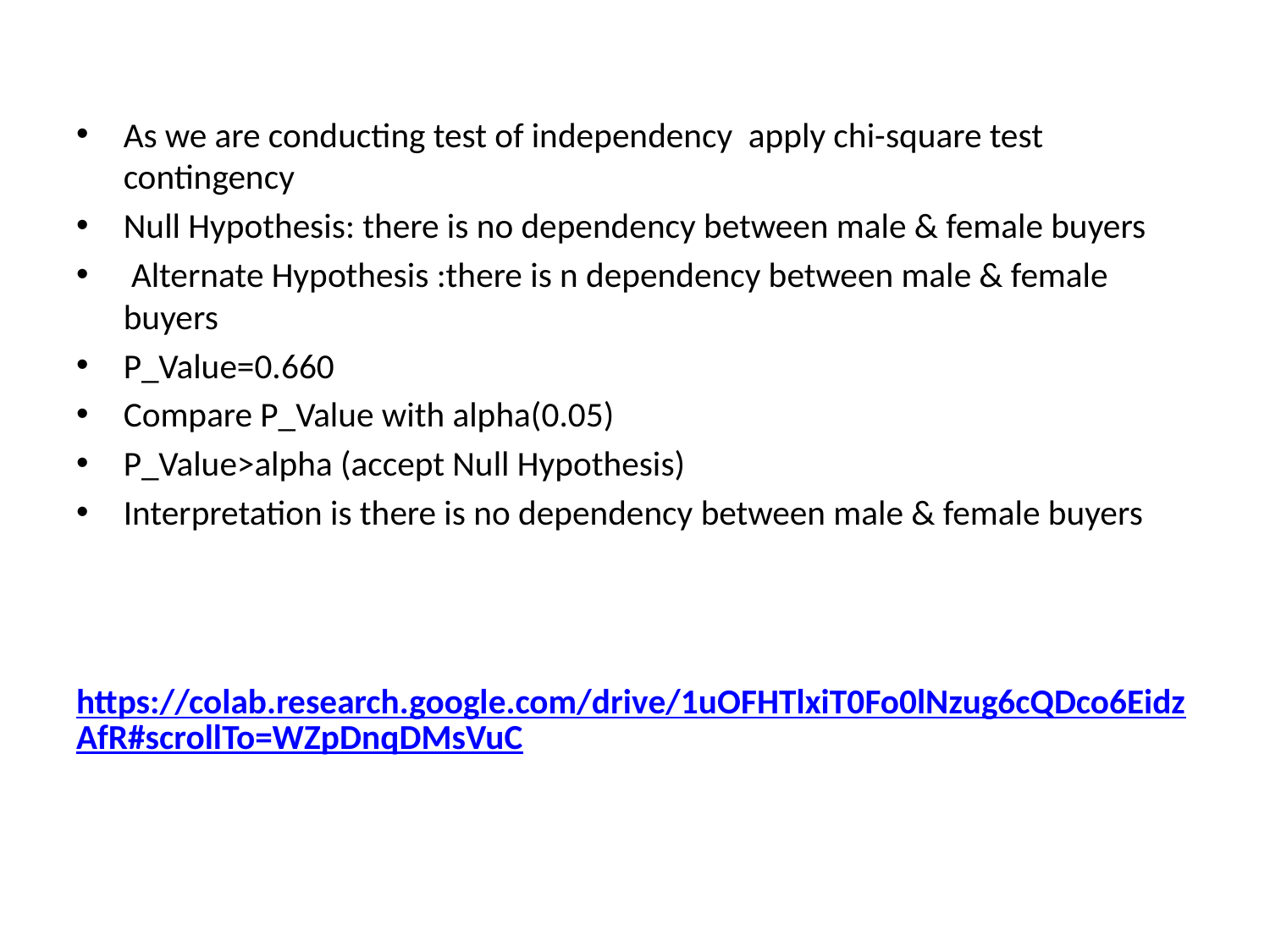

As we are conducting test of independency  apply chi-square test  contingency
Null Hypothesis: there is no dependency between male & female buyers
 Alternate Hypothesis :there is n dependency between male & female buyers
P_Value=0.660
Compare P_Value with alpha(0.05)
P_Value>alpha (accept Null Hypothesis)
Interpretation is there is no dependency between male & female buyers

  https://colab.research.google.com/drive/1uOFHTlxiT0Fo0lNzug6cQDco6EidzAfR#scrollTo=WZpDnqDMsVuC